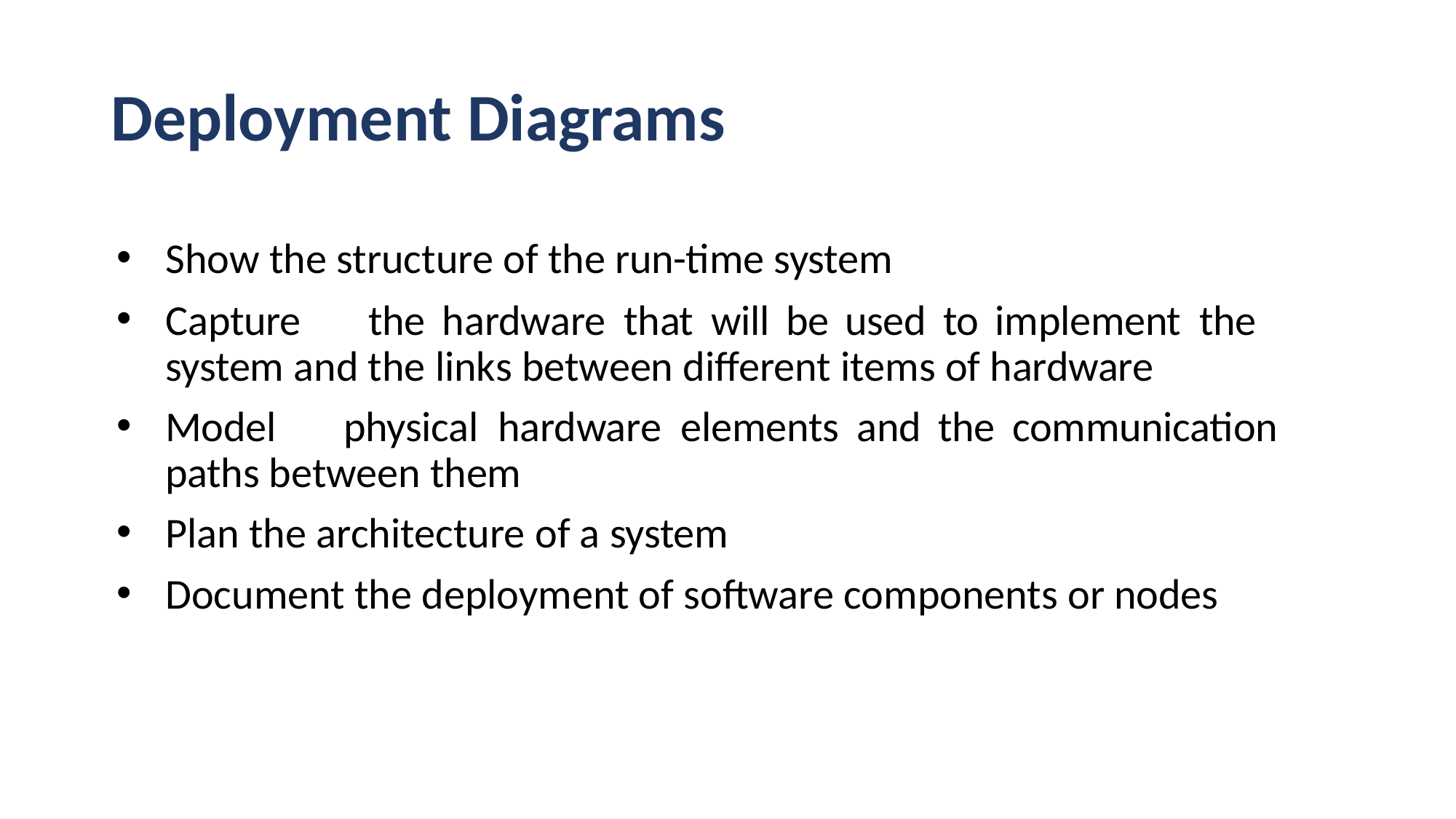

# Deployment Diagrams
Show the structure of the run-time system
Capture	the	hardware	that	will	be	used	to	implement	the	system and the links between different items of hardware
Model	physical	hardware	elements	and	the	communication	paths between them
Plan the architecture of a system
Document the deployment of software components or nodes